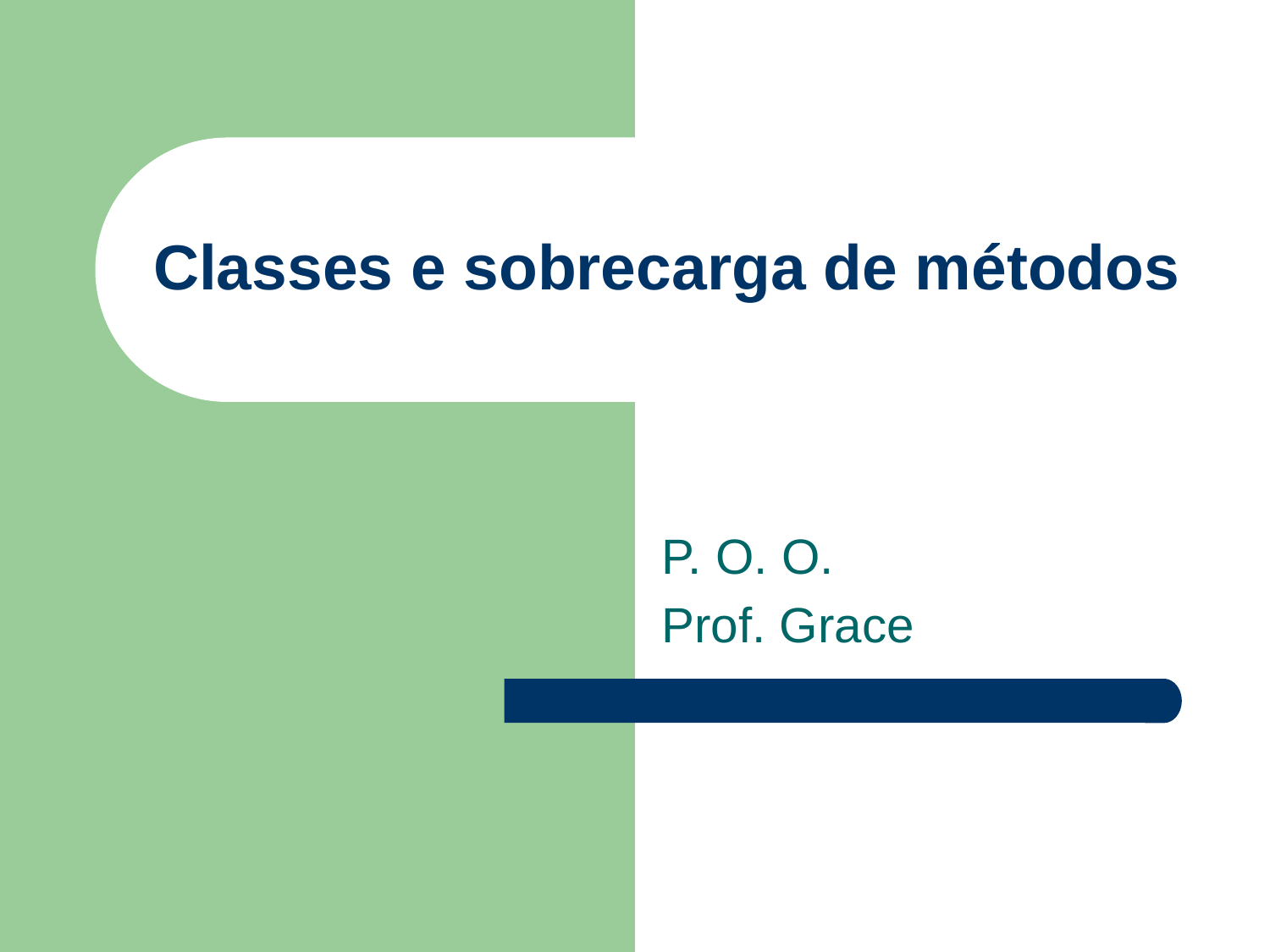

# Classes e sobrecarga de métodos
P. O. O.
Prof. Grace